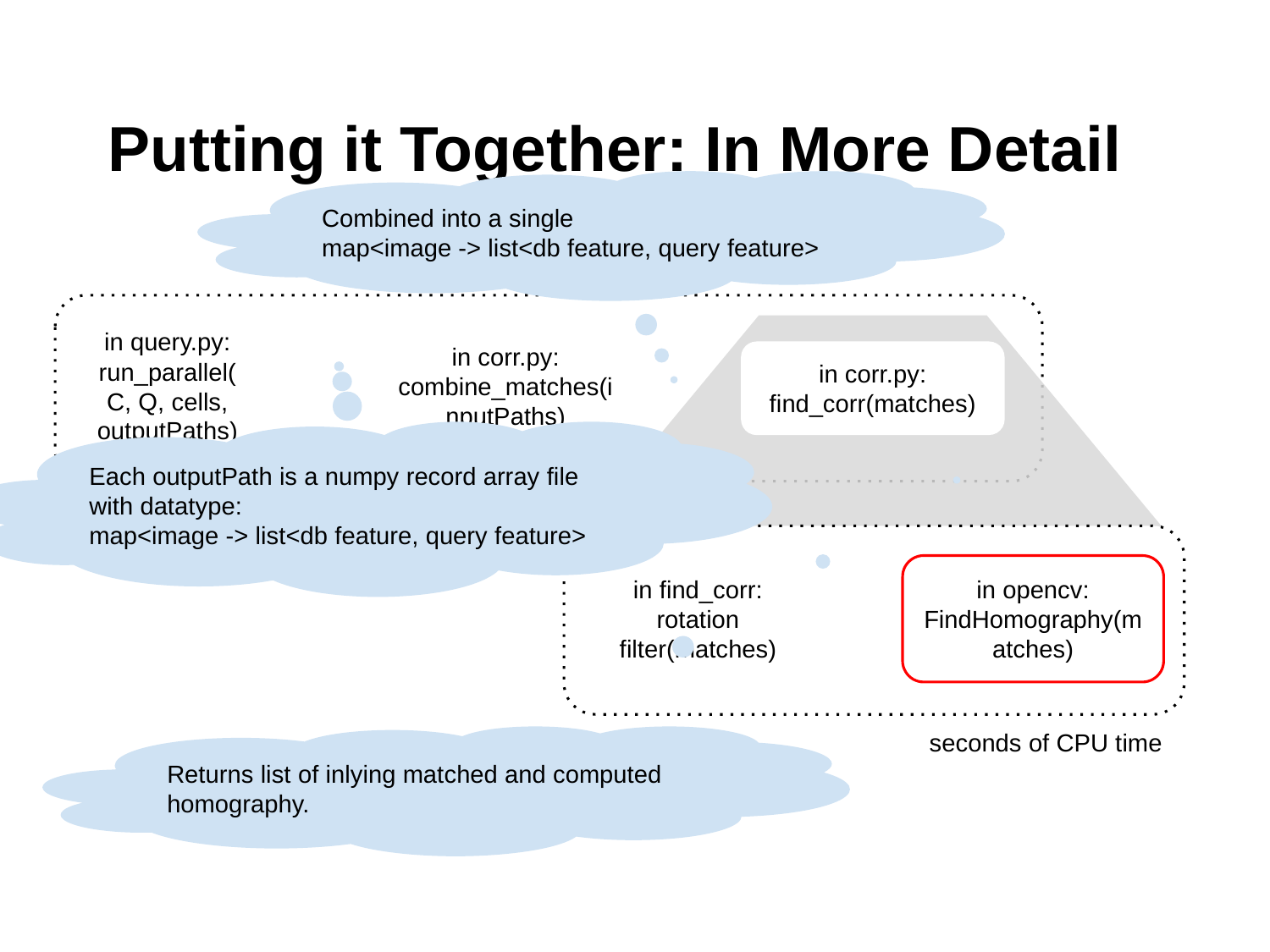

# Putting it Together: In More Detail
Combined into a single
map<image -> list<db feature, query feature>

in corr.py:
combine_matches(inputPaths)
in query.py:
run_parallel(C, Q, cells, outputPaths)
in corr.py:
find_corr(matches)

Each outputPath is a numpy record array file with datatype:
map<image -> list<db feature, query feature>

in find_corr:
rotation filter(matches)
in opencv:
FindHomography(matches)

Returns list of inlying matched and computed homography.
seconds of CPU time